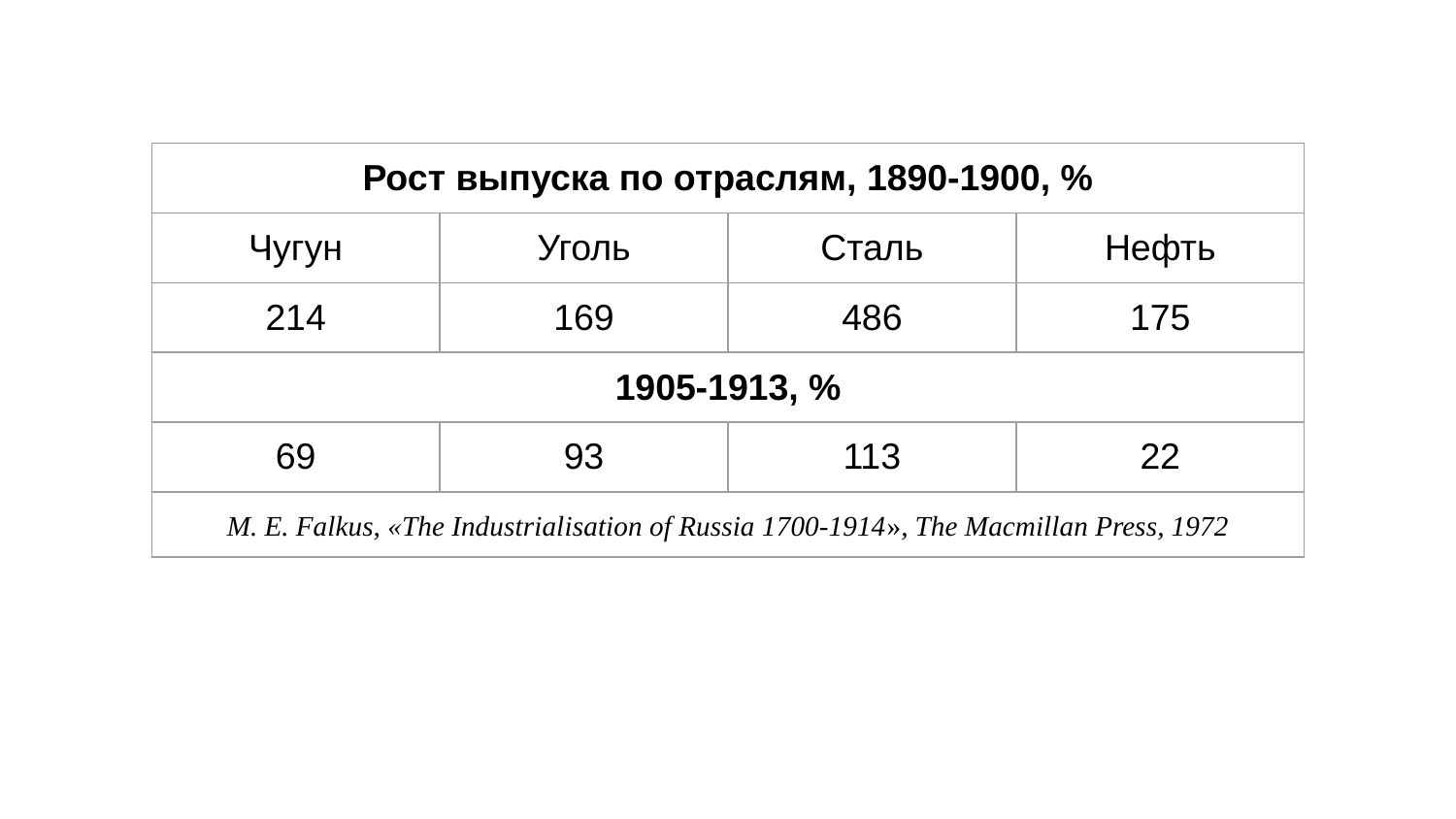

| Рост выпуска по отраслям, 1890-1900, % |  |  |  |
| --- | --- | --- | --- |
| Чугун | Уголь | Сталь | Нефть |
| 214 | 169 | 486 | 175 |
| 1905-1913, % |  |  |  |
| 69 | 93 | 113 | 22 |
| M. E. Falkus, «The Industrialisation of Russia 1700-1914», The Macmillan Press, 1972 |  |  |  |